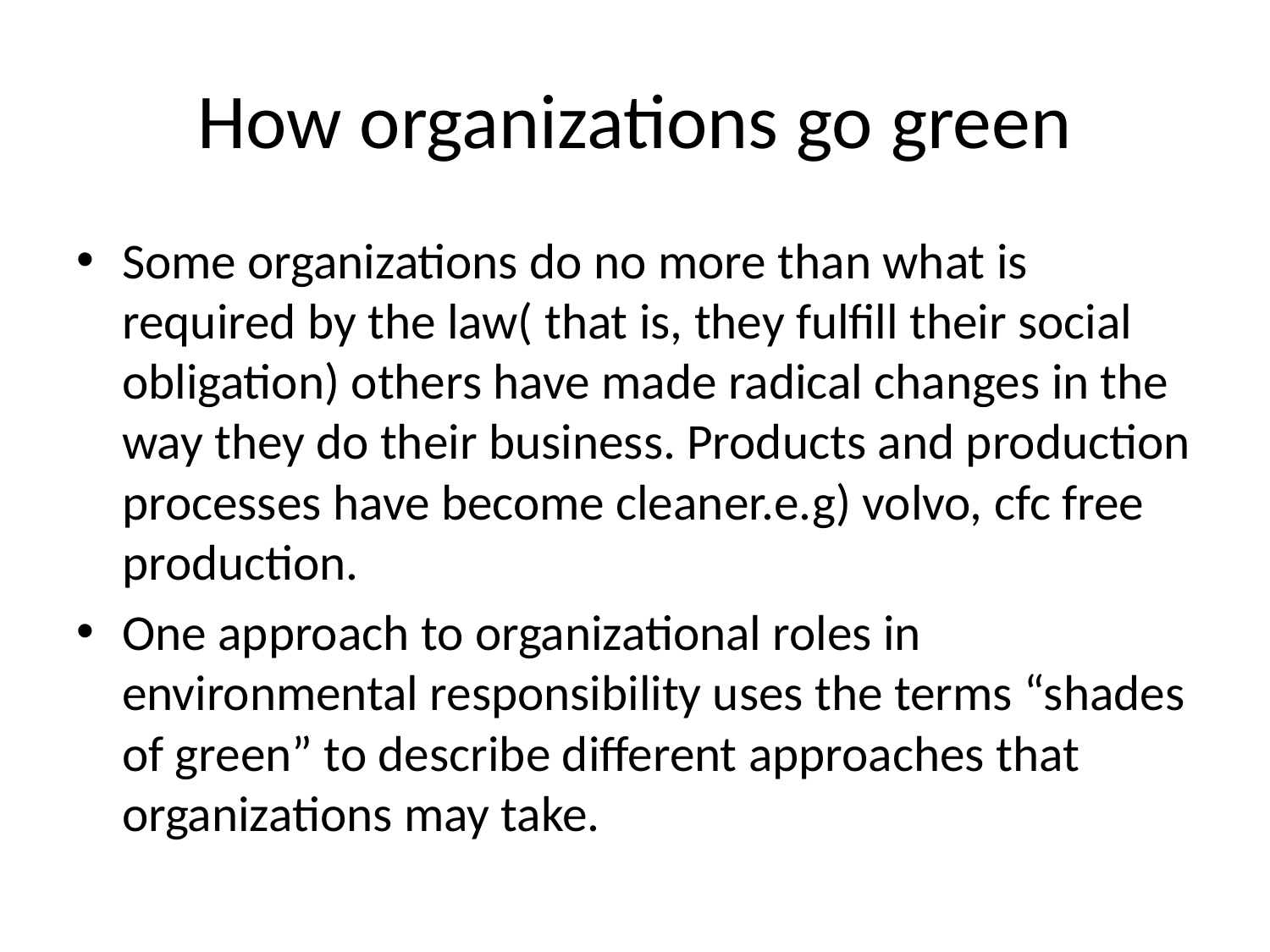

# How organizations go green
Some organizations do no more than what is required by the law( that is, they fulfill their social obligation) others have made radical changes in the way they do their business. Products and production processes have become cleaner.e.g) volvo, cfc free production.
One approach to organizational roles in environmental responsibility uses the terms “shades of green” to describe different approaches that organizations may take.